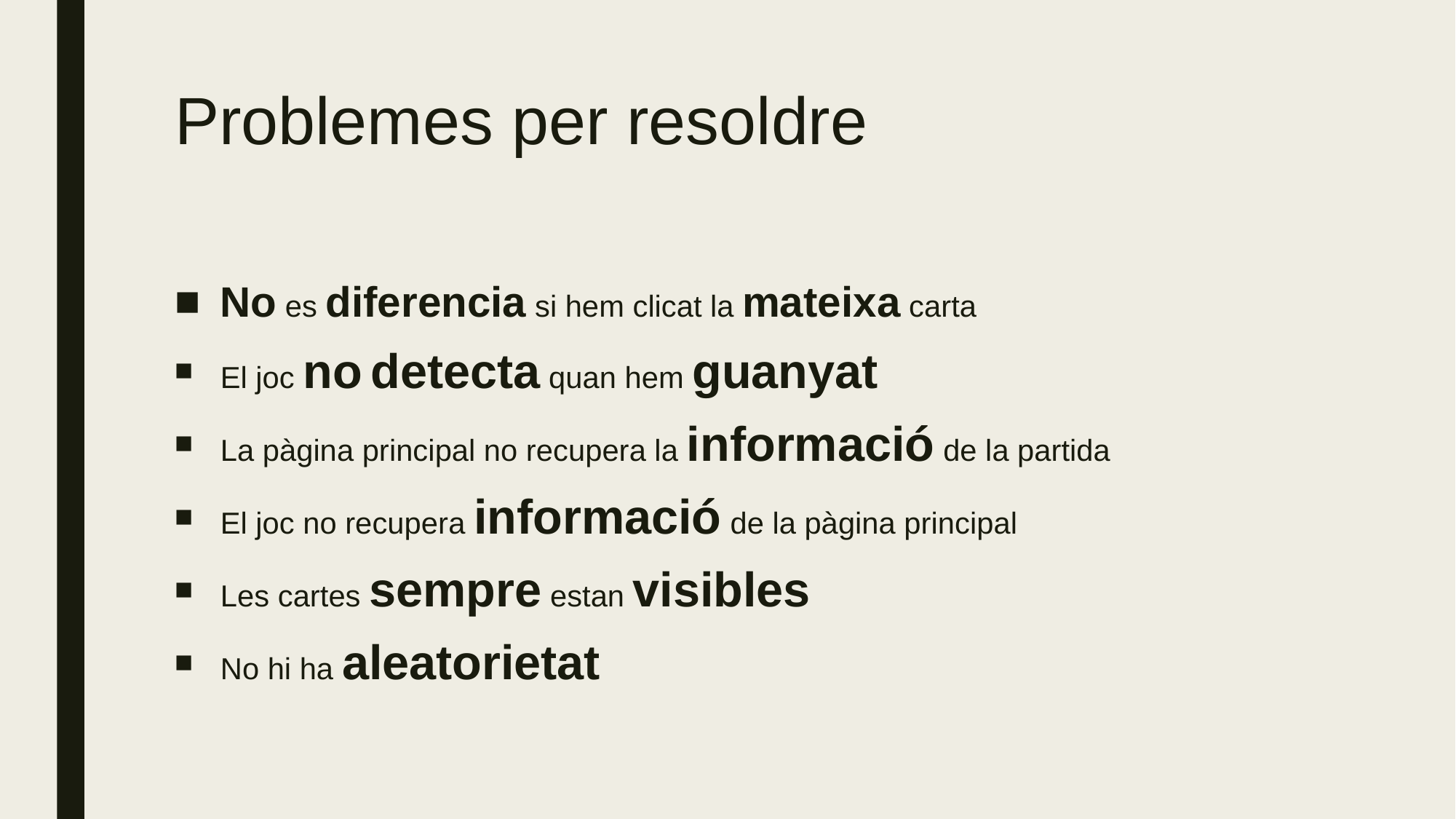

# Problemes per resoldre
No es diferencia si hem clicat la mateixa carta
El joc no detecta quan hem guanyat
La pàgina principal no recupera la informació de la partida
El joc no recupera informació de la pàgina principal
Les cartes sempre estan visibles
No hi ha aleatorietat